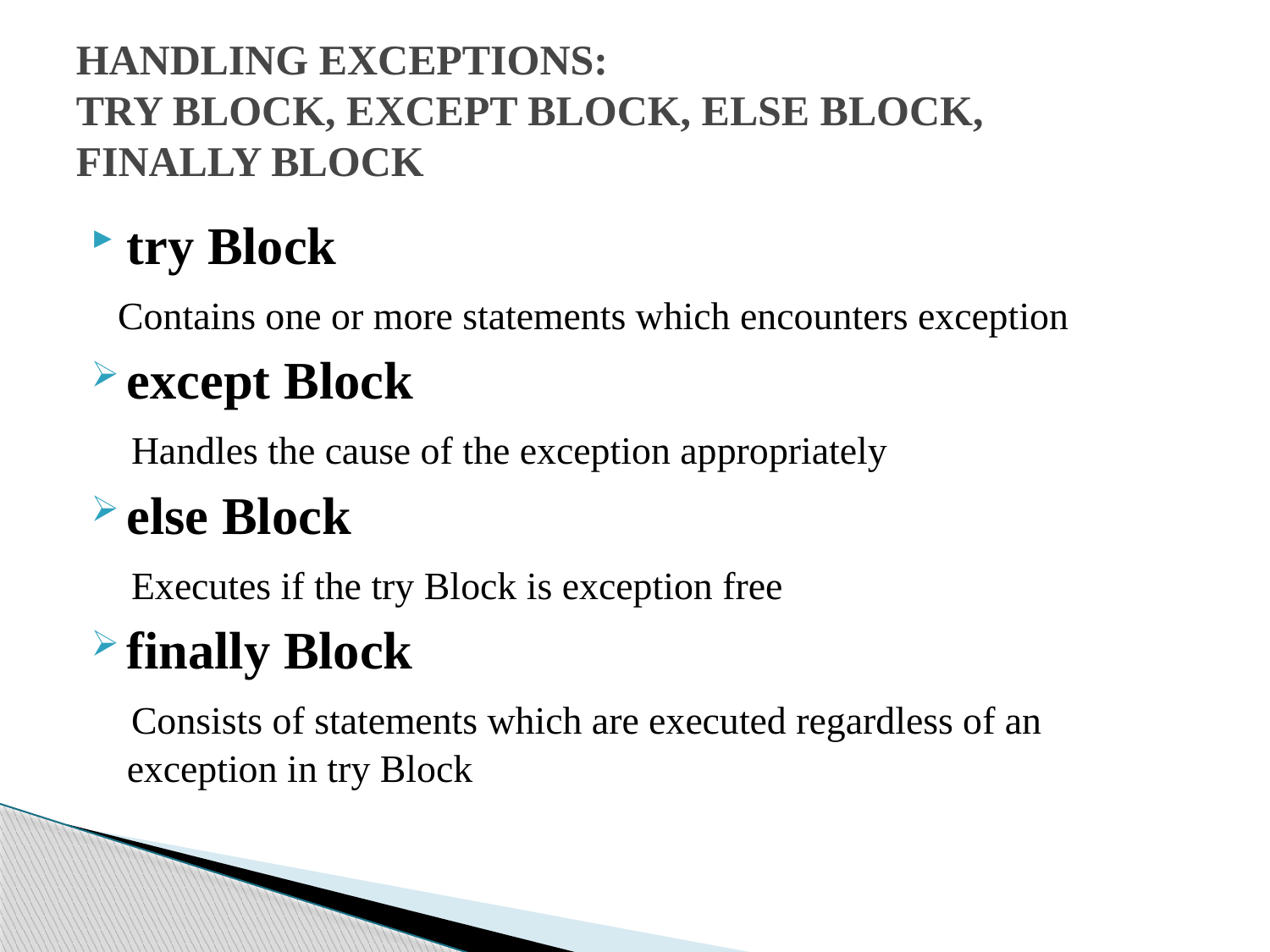

# HANDLING EXCEPTIONS: TRY BLOCK, EXCEPT BLOCK, ELSE BLOCK, FINALLY BLOCK
try Block
  Contains one or more statements which encounters exception
except Block
   Handles the cause of the exception appropriately
else Block
   Executes if the try Block is exception free
finally Block
   Consists of statements which are executed regardless of an exception in try Block